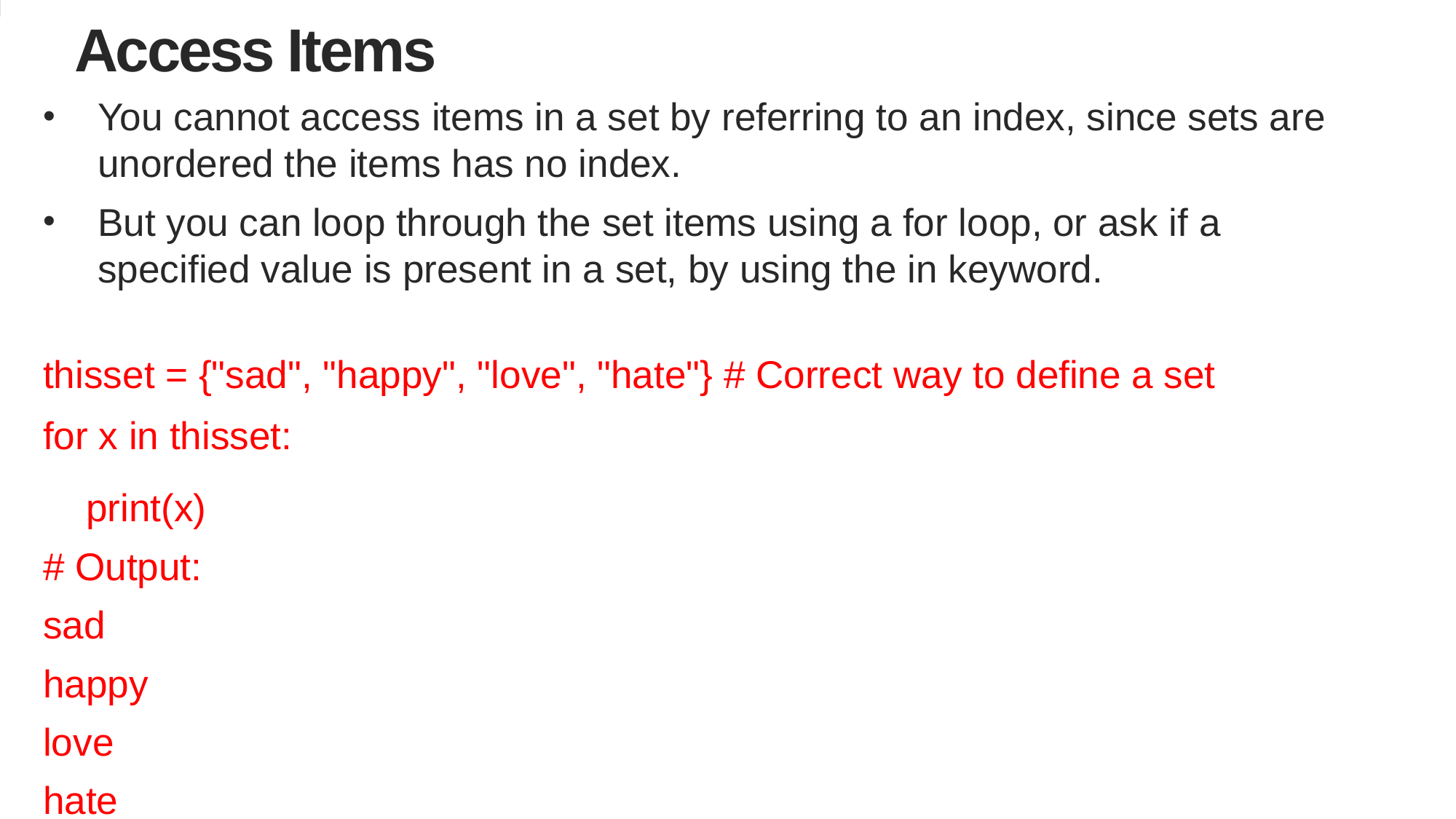

# Access Items

You cannot access items in a set by referring to an index, since sets are unordered the items has no index.
But you can loop through the set items using a for loop, or ask if a specified value is present in a set, by using the in keyword.

thisset = {"sad", "happy", "love", "hate"} # Correct way to define a set
for x in thisset:
    print(x)
# Output:
sad
happy
love
hate